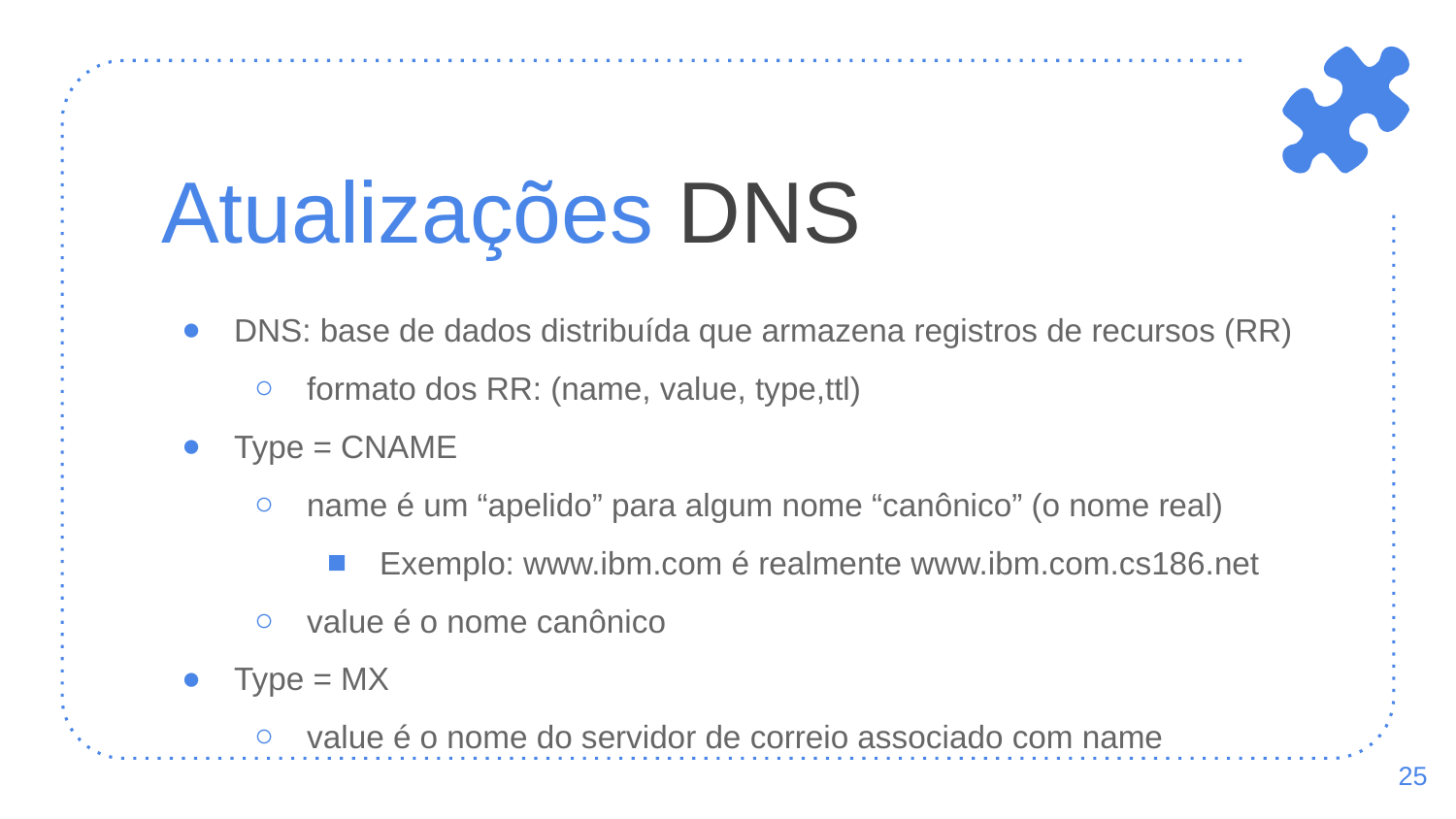

# Atualizações DNS
DNS: base de dados distribuída que armazena registros de recursos (RR)
formato dos RR: (name, value, type,ttl)
Type = CNAME
name é um “apelido” para algum nome “canônico” (o nome real)
Exemplo: www.ibm.com é realmente www.ibm.com.cs186.net
value é o nome canônico
Type = MX
value é o nome do servidor de correio associado com name
25